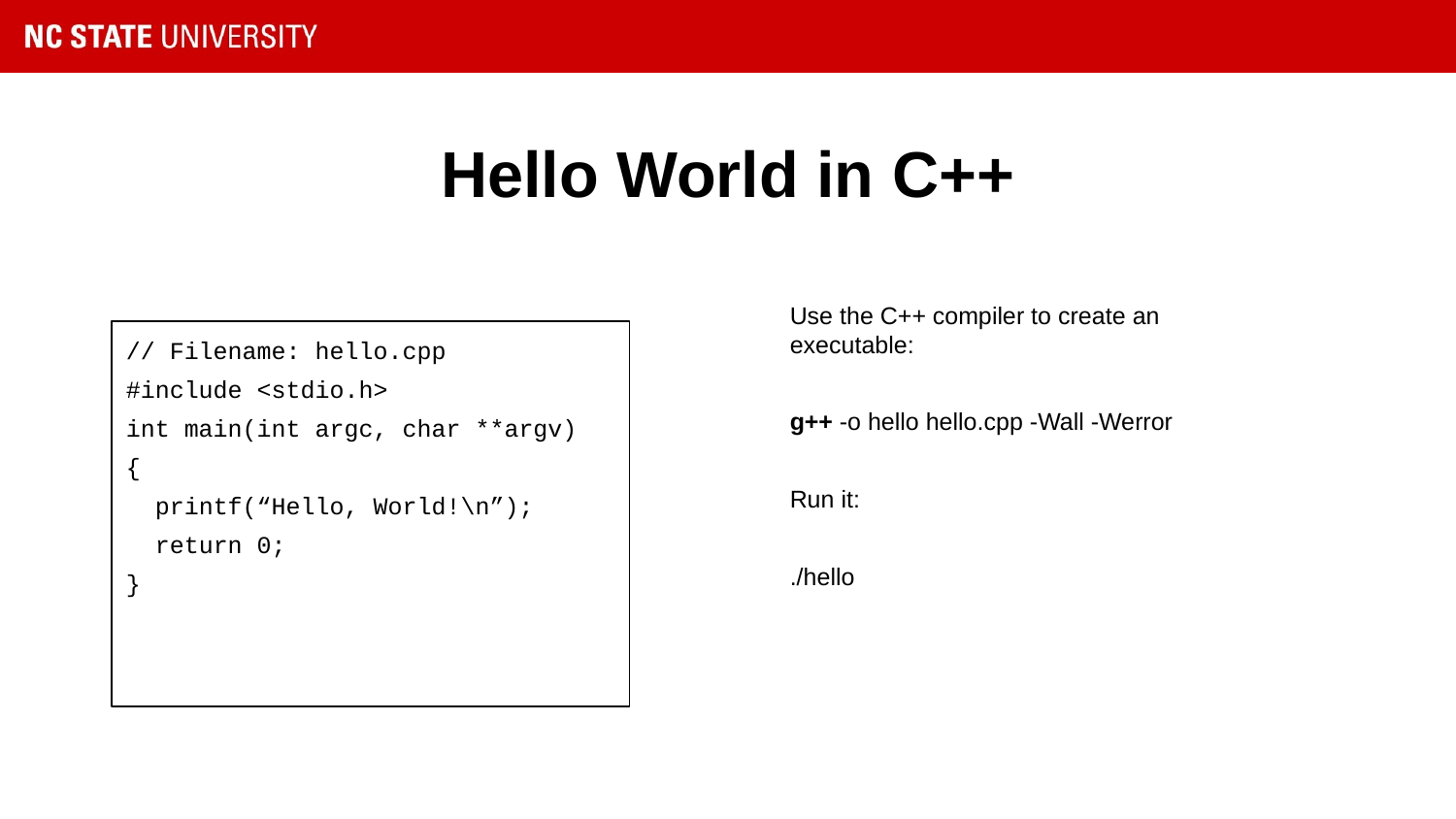

# Hello World in C++
Use the C++ compiler to create an executable:

g++ -o hello hello.cpp -Wall -Werror

Run it:

./hello
// Filename: hello.cpp
#include <stdio.h>
int main(int argc, char **argv)
{
  printf(“Hello, World!\n”);
  return 0;
}